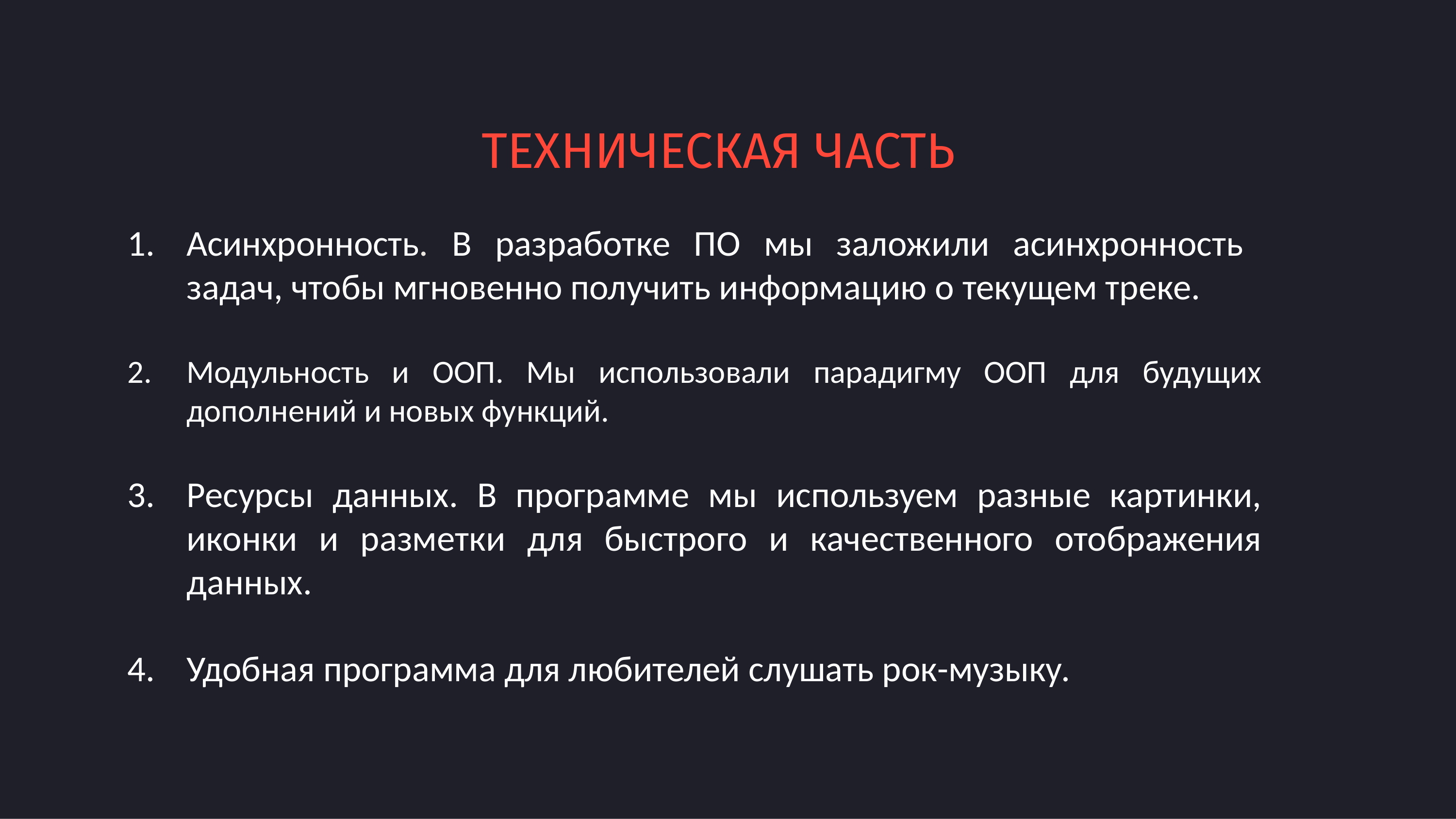

# ТЕХНИЧЕСКАЯ ЧАСТЬ
Асинхронность. В разработке ПО мы заложили асинхронность задач, чтобы мгновенно получить информацию о текущем треке.

Модульность и ООП. Мы использовали парадигму ООП для будущих дополнений и новых функций.

Ресурсы данных. В программе мы используем разные картинки, иконки и разметки для быстрого и качественного отображения данных.

Удобная программа для любителей слушать рок-музыку.